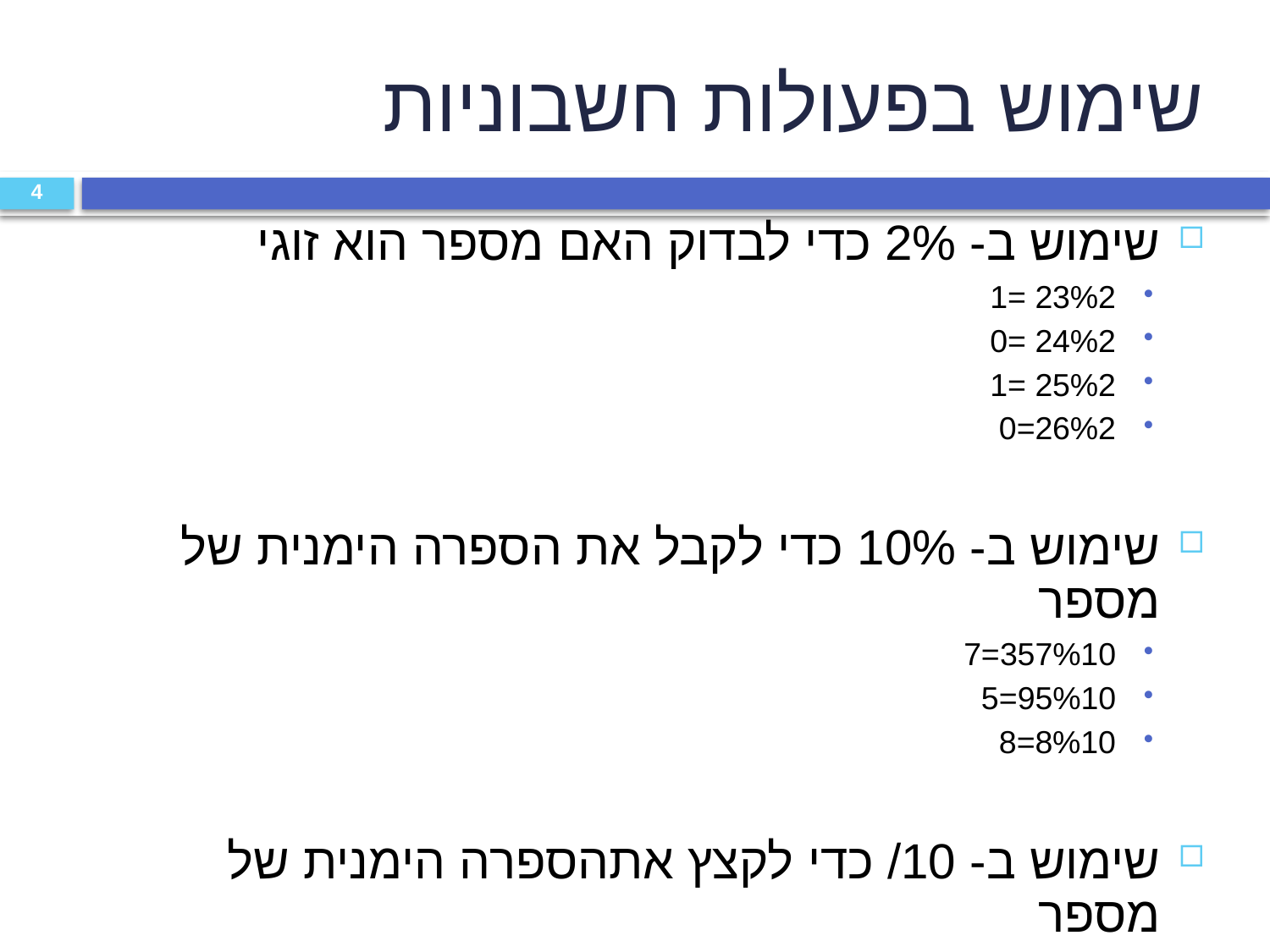

# שימוש בפעולות חשבוניות
4
שימוש ב- 2% כדי לבדוק האם מספר הוא זוגי
23%2 =1
24%2 =0
25%2 =1
26%2=0

שימוש ב- 10% כדי לקבל את הספרה הימנית של מספר
357%10=7
95%10=5
8%10=8

שימוש ב- 10/ כדי לקצץ אתהספרה הימנית של מספר
357/10=35
95/10=9
8/10=0

4
© Keren Kalif